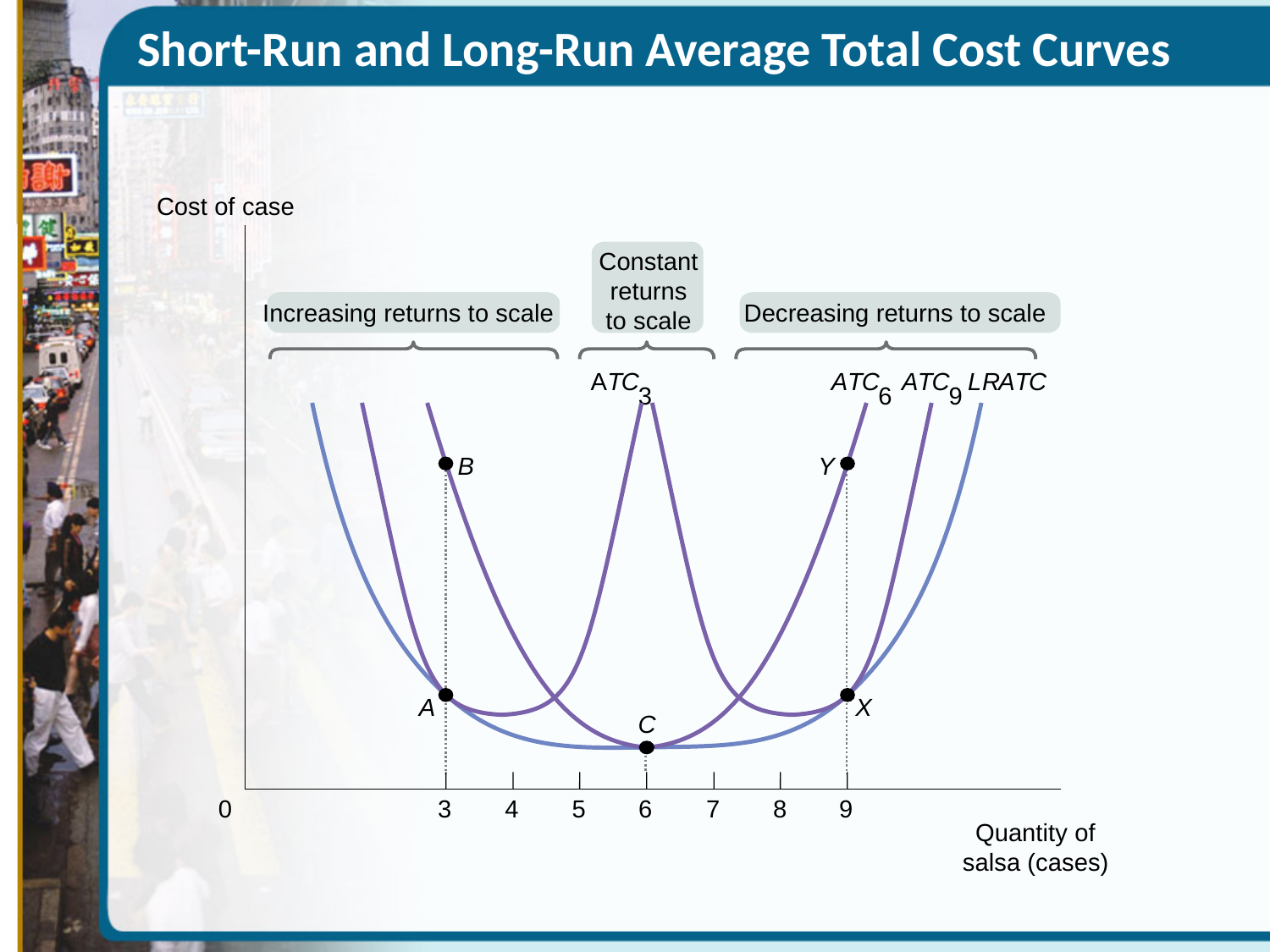

# Short-Run and Long-Run Average Total Cost Curves
Cost of case

Constant returns to scale

Increasing returns to scale
Decreasing returns to scale

A
T
C
A
T
C
A
T
C
L
R
A
T
C
3
6
9

B
Y

A
X
C

0
3
4
5
6
7
8
9
Quantity of salsa (cases)